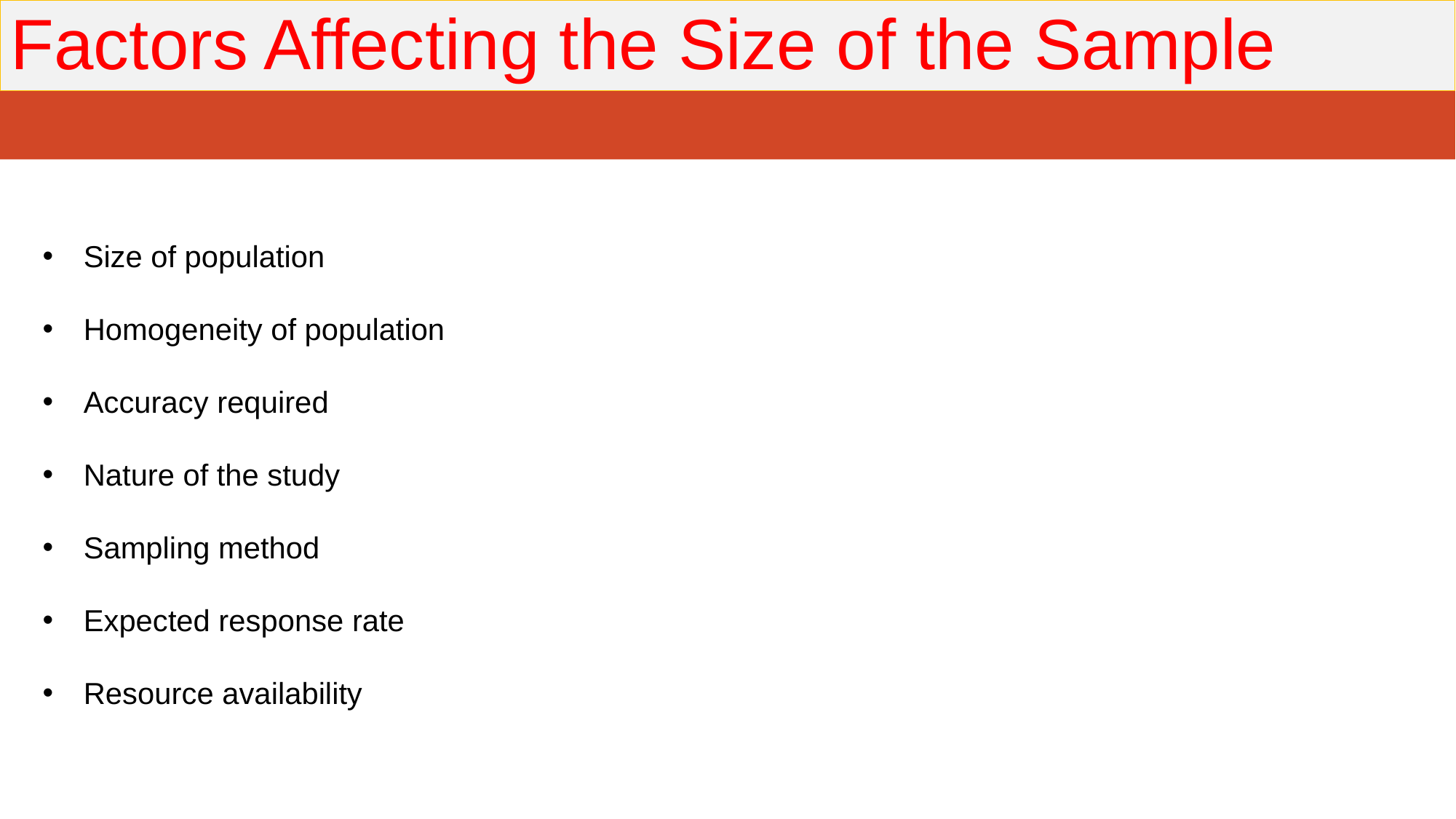

# Factors Affecting the Size of the Sample
Size of population

Homogeneity of population

Accuracy required

Nature of the study

Sampling method

Expected response rate

Resource availability